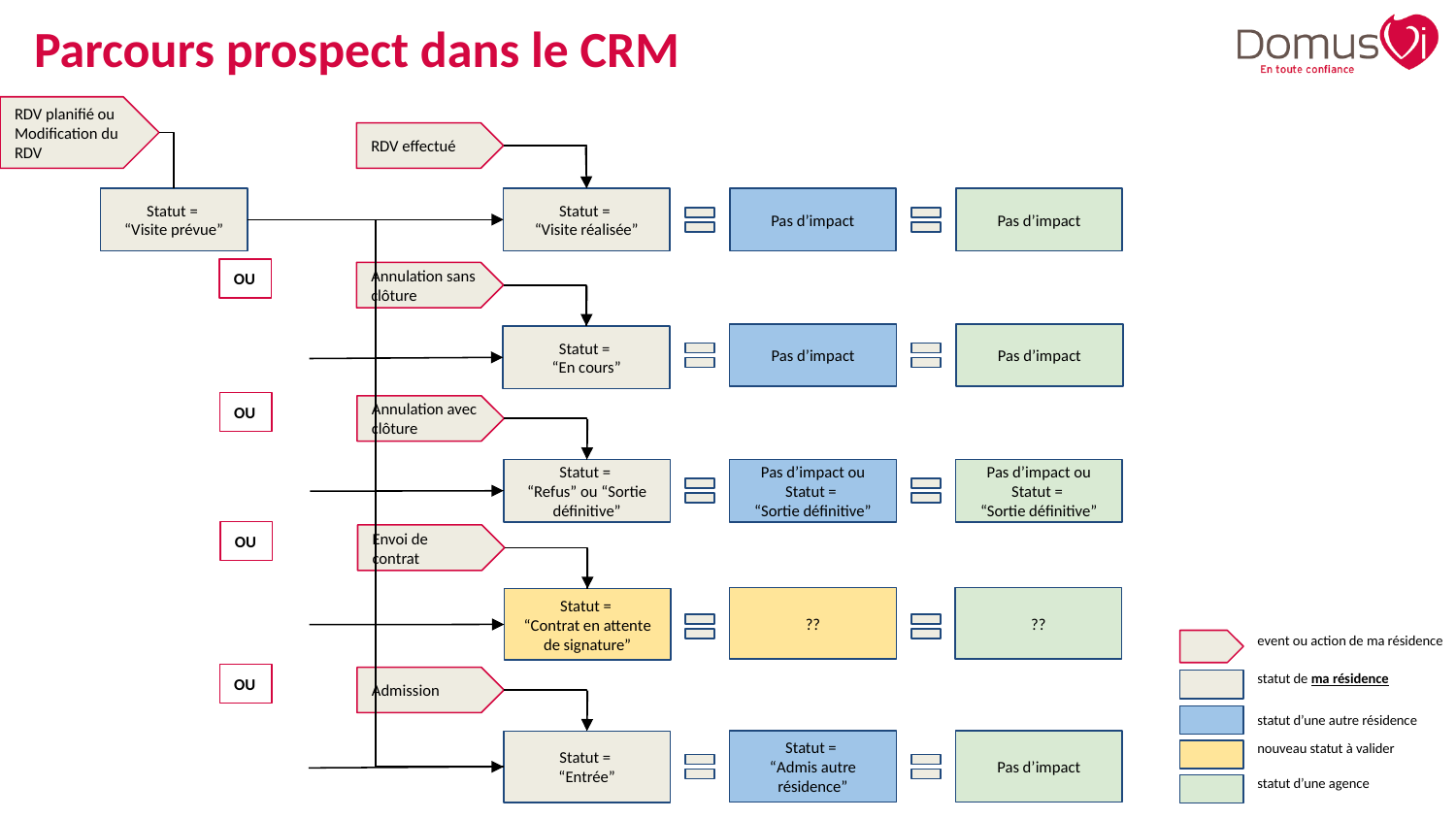

# Parcours prospect dans le CRM
RDV planifié ou Modification du RDV
RDV effectué
Statut =
“Visite prévue”
Statut =
“Visite réalisée”
Pas d’impact
Pas d’impact

OU
Annulation sans clôture
Pas d’impact
Pas d’impact
Statut =
“En cours”

OU
Annulation avec clôture
Statut =
“Refus” ou “Sortie définitive”
Pas d’impact ou Statut =
“Sortie définitive”
Pas d’impact ou Statut =
“Sortie définitive”

OU
Envoi de contrat
??
??
Statut =
“Contrat en attente de signature”

event ou action de ma résidence

statut de ma résidence

statut d’une autre résidence

nouveau statut à valider

statut d’une agence

OU
Admission
Statut =
“Admis autre résidence”
Pas d’impact
Statut =
“Entrée”